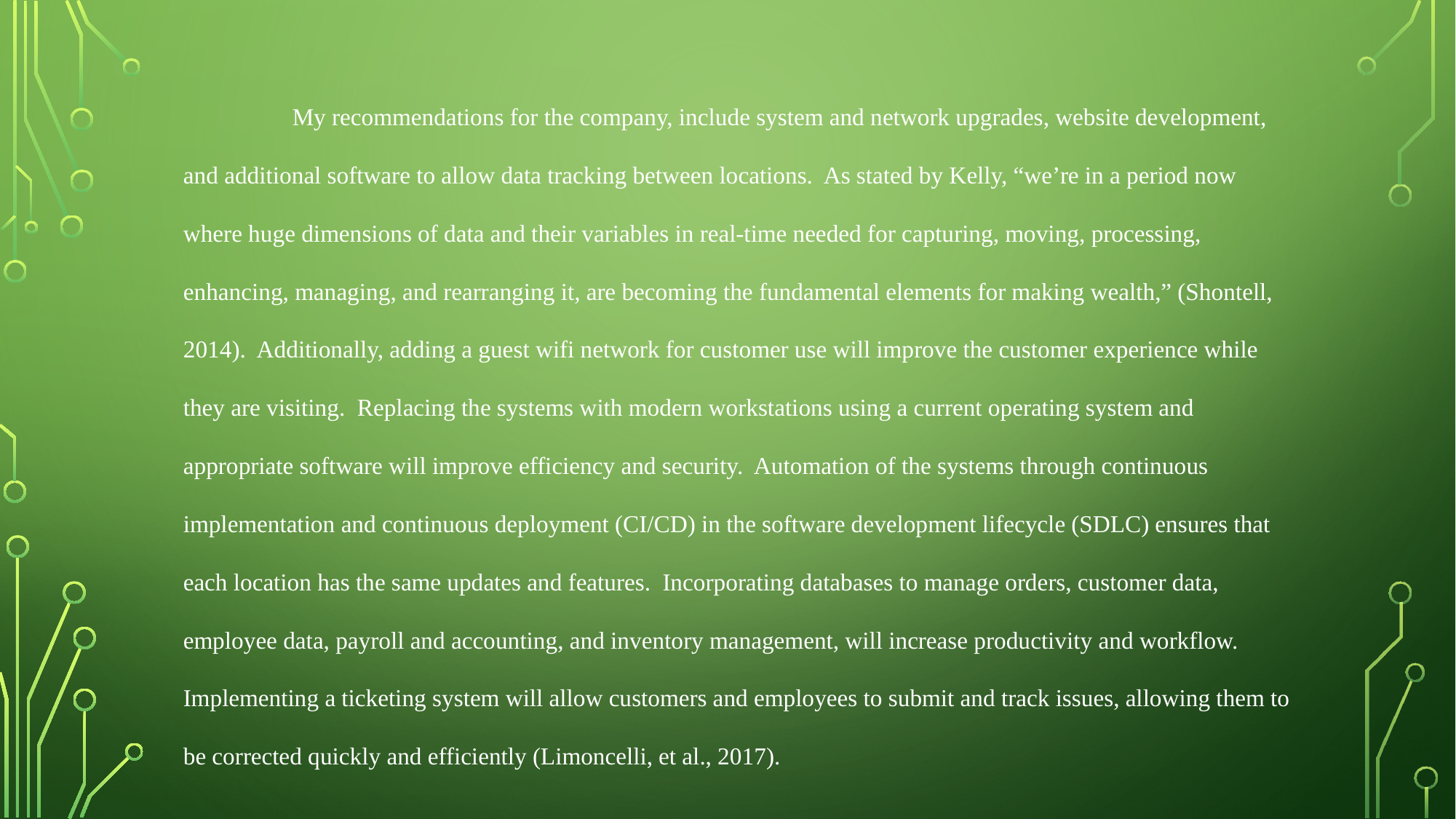

My recommendations for the company, include system and network upgrades, website development, and additional software to allow data tracking between locations.  As stated by Kelly, “we’re in a period now where huge dimensions of data and their variables in real-time needed for capturing, moving, processing, enhancing, managing, and rearranging it, are becoming the fundamental elements for making wealth,” (Shontell, 2014).  Additionally, adding a guest wifi network for customer use will improve the customer experience while they are visiting.  Replacing the systems with modern workstations using a current operating system and appropriate software will improve efficiency and security.  Automation of the systems through continuous implementation and continuous deployment (CI/CD) in the software development lifecycle (SDLC) ensures that each location has the same updates and features.  Incorporating databases to manage orders, customer data, employee data, payroll and accounting, and inventory management, will increase productivity and workflow.  Implementing a ticketing system will allow customers and employees to submit and track issues, allowing them to be corrected quickly and efficiently (Limoncelli, et al., 2017).